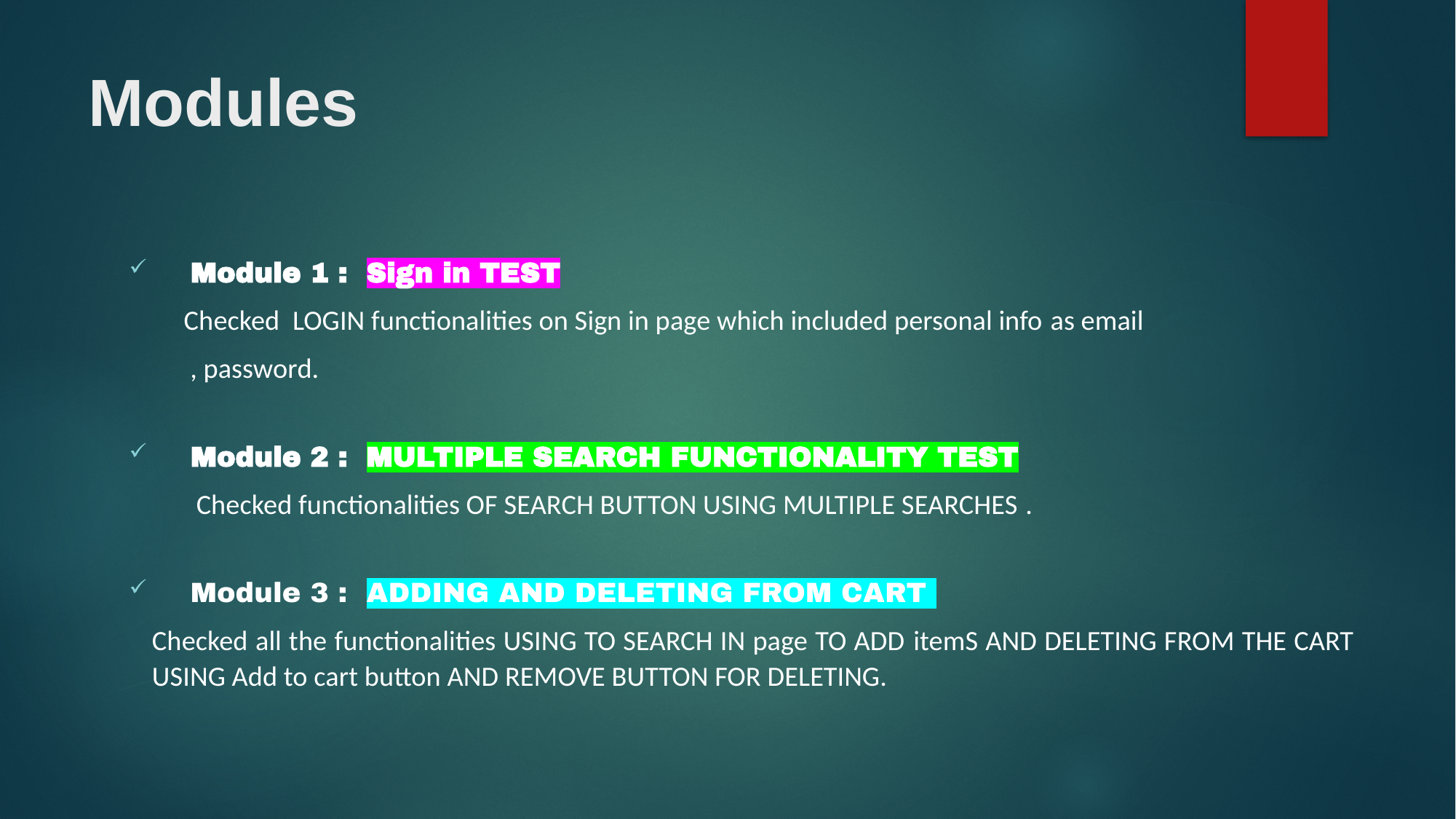

# Modules
Module 1 :  Sign in TEST
     Checked  LOGIN functionalities on Sign in page which included personal info as email
      , password.

Module 2 :  MULTIPLE SEARCH FUNCTIONALITY TEST
         Checked functionalities OF SEARCH BUTTON USING MULTIPLE SEARCHES .

Module 3 :  ADDING AND DELETING FROM CART
Checked all the functionalities USING TO SEARCH IN page TO ADD itemS AND DELETING FROM THE CART  USING Add to cart button AND REMOVE BUTTON FOR DELETING.